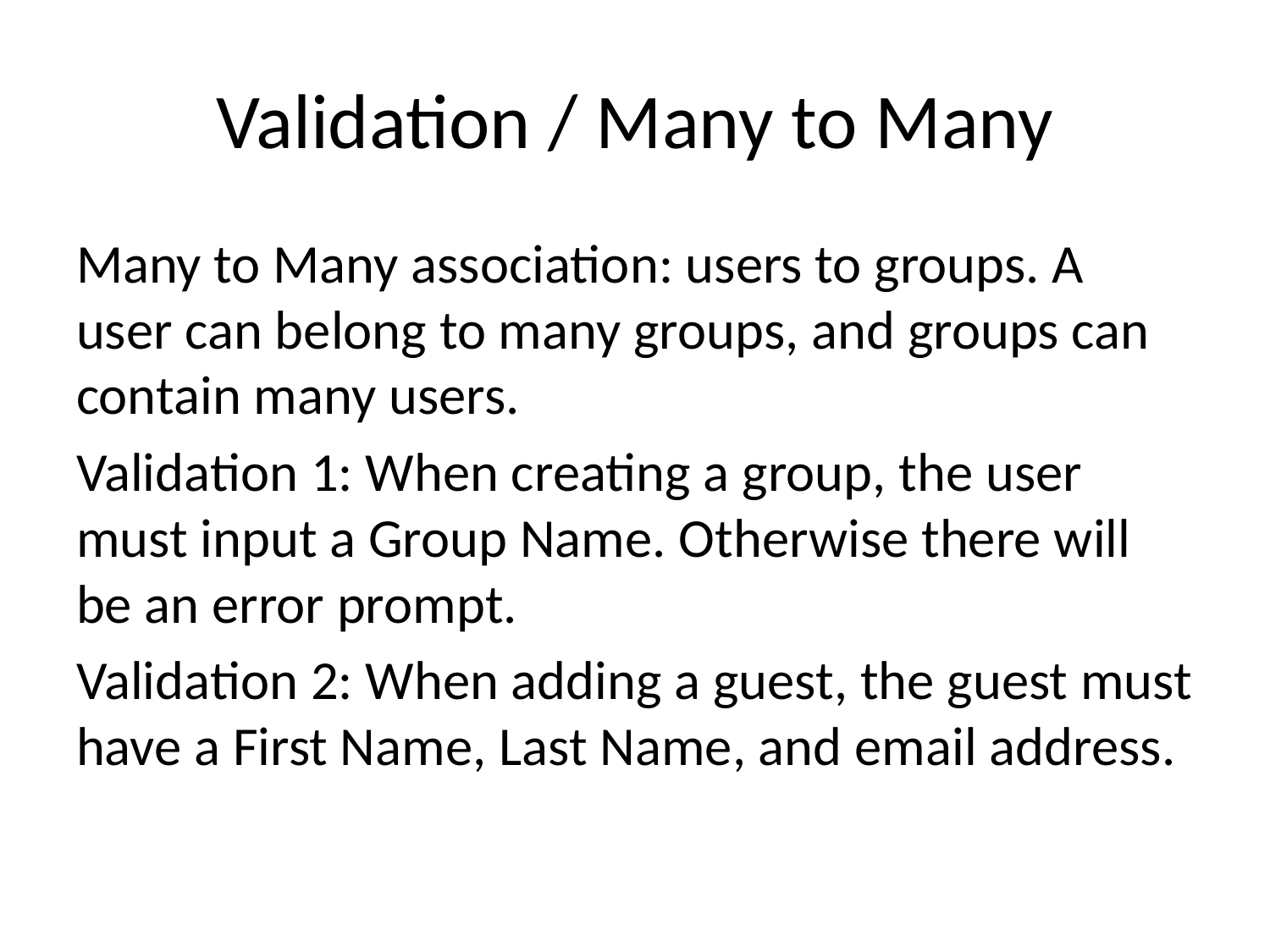

# Validation / Many to Many
Many to Many association: users to groups. A user can belong to many groups, and groups can contain many users.
Validation 1: When creating a group, the user must input a Group Name. Otherwise there will be an error prompt.
Validation 2: When adding a guest, the guest must have a First Name, Last Name, and email address.